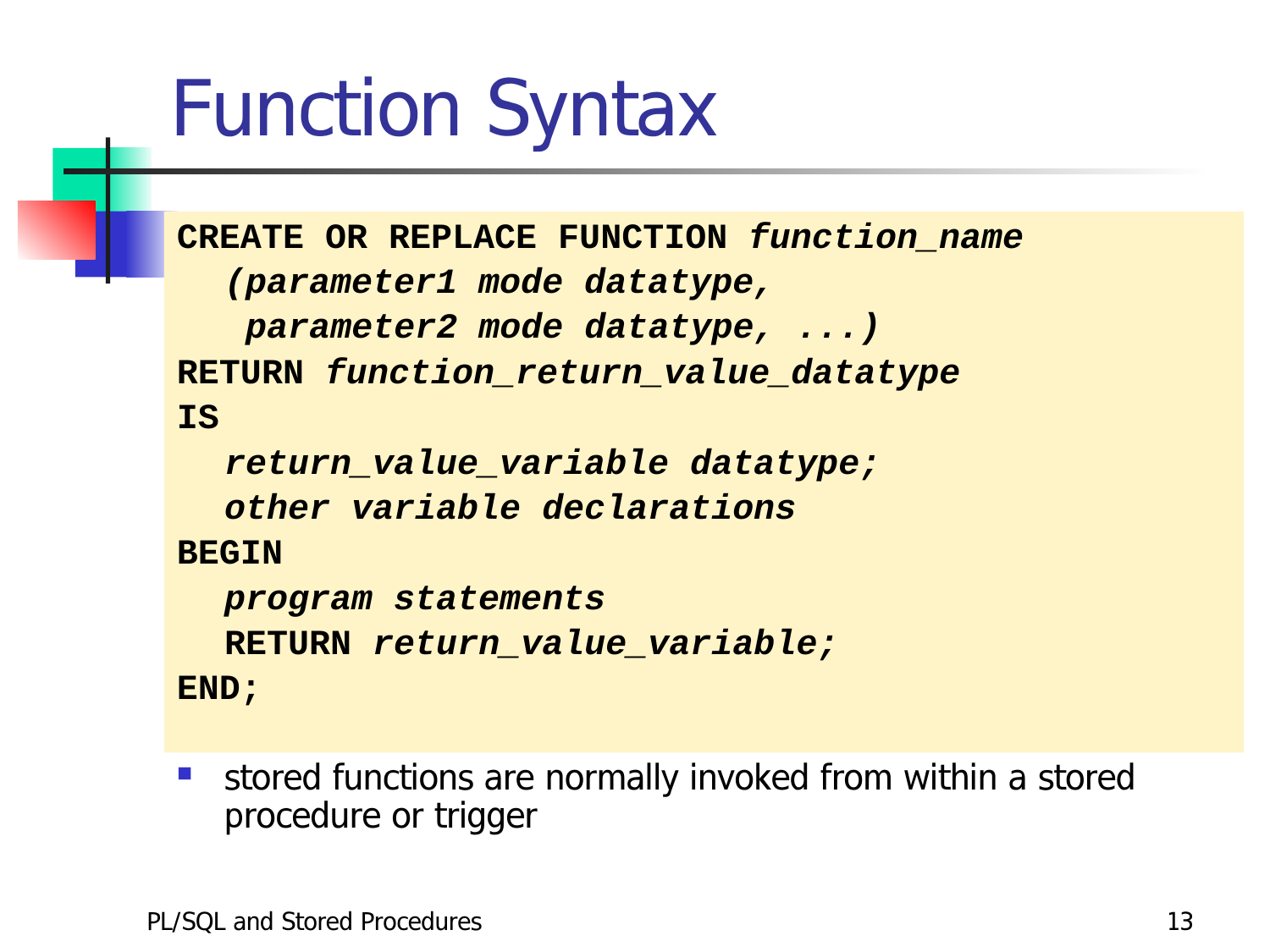

# Function Syntax
CREATE OR REPLACE FUNCTION function_name
	(parameter1 mode datatype,
	 parameter2 mode datatype, ...)
RETURN function_return_value_datatype
IS
	return_value_variable datatype;
	other variable declarations
BEGIN
	program statements
	RETURN return_value_variable;
END;

stored functions are normally invoked from within a stored procedure or trigger

PL/SQL and Stored Procedures
13